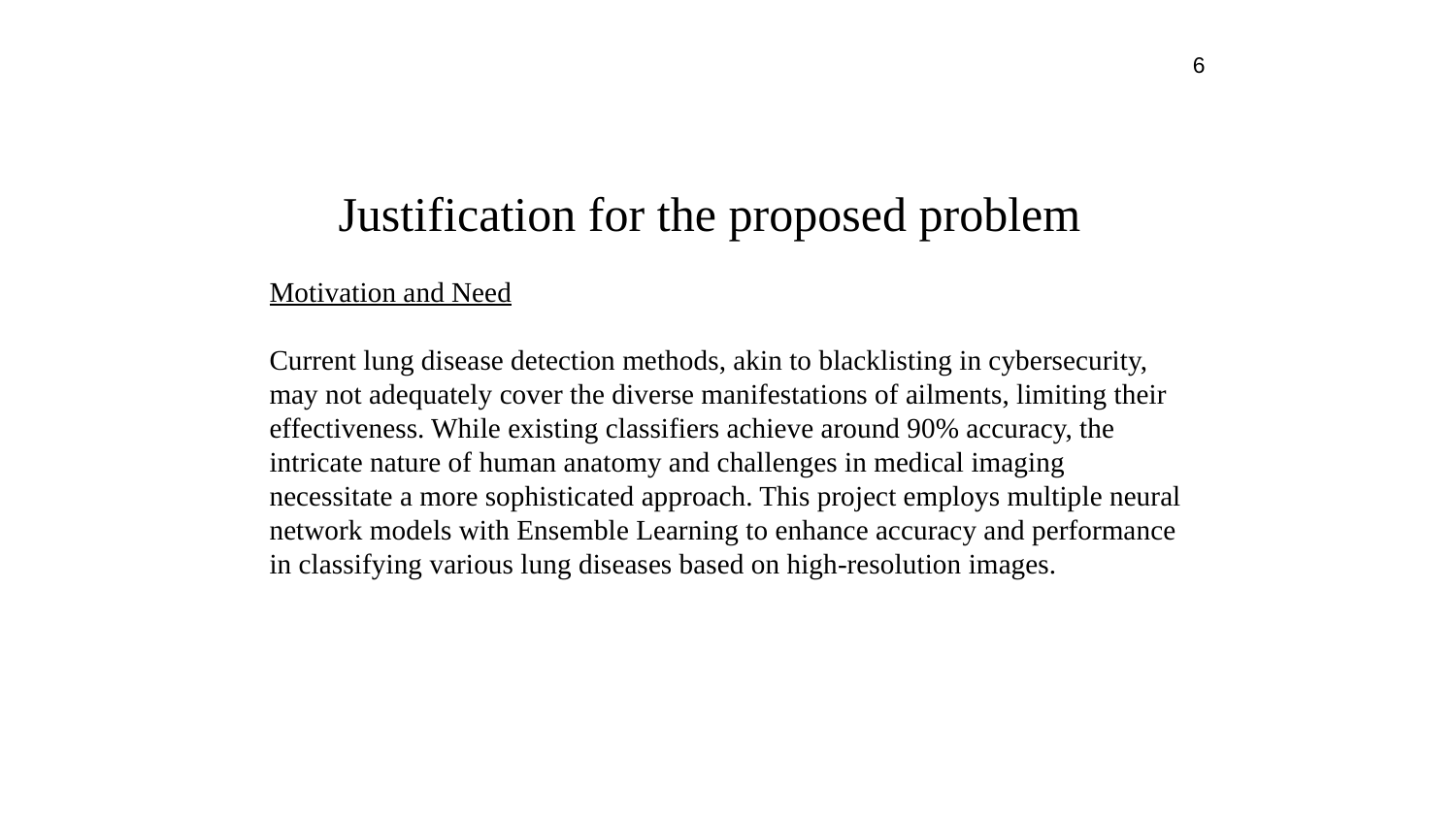

6
# Justification for the proposed problem
Motivation and Need

Current lung disease detection methods, akin to blacklisting in cybersecurity, may not adequately cover the diverse manifestations of ailments, limiting their effectiveness. While existing classifiers achieve around 90% accuracy, the intricate nature of human anatomy and challenges in medical imaging necessitate a more sophisticated approach. This project employs multiple neural network models with Ensemble Learning to enhance accuracy and performance in classifying various lung diseases based on high-resolution images.